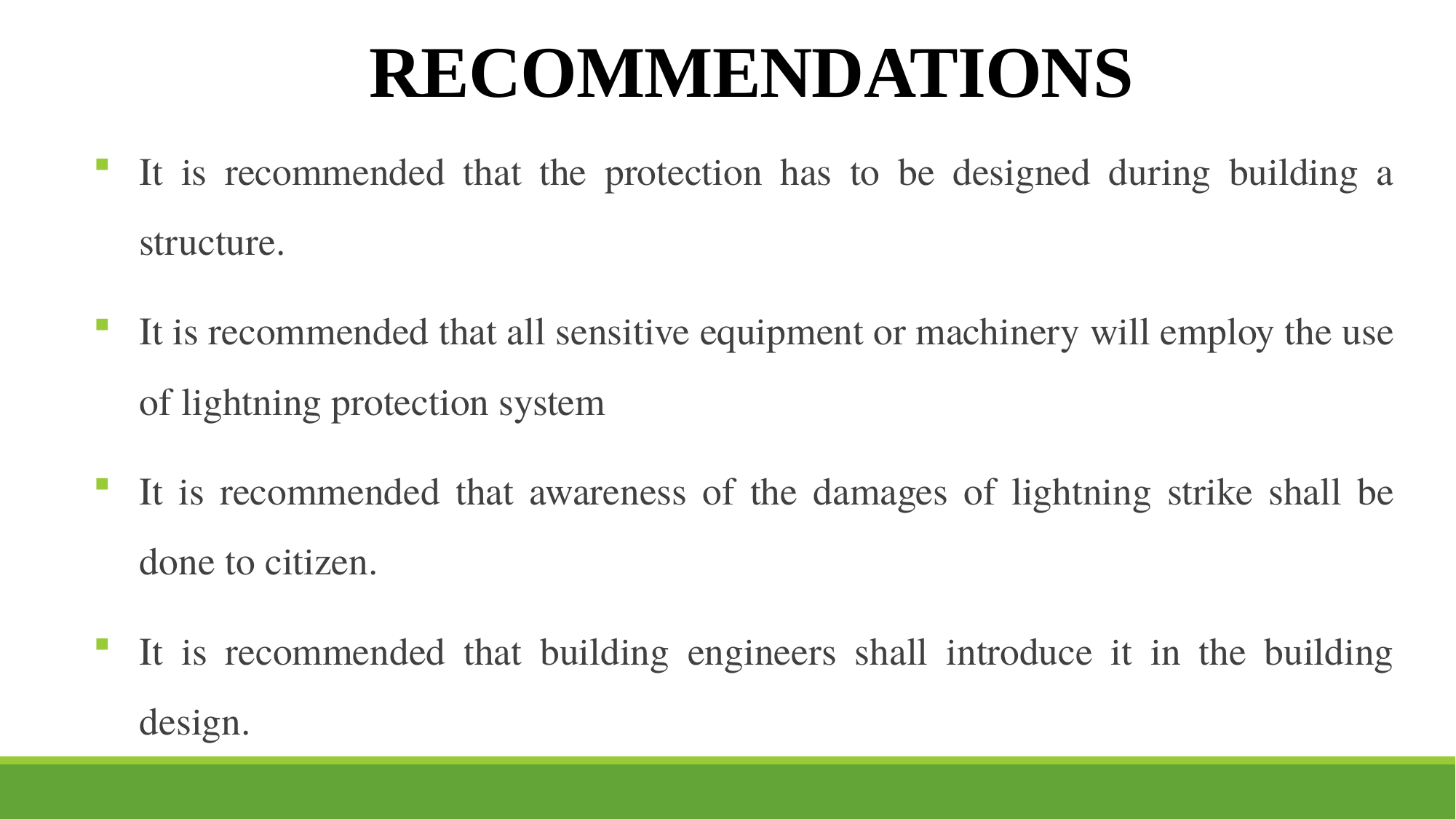

# RECOMMENDATIONS
It is recommended that the protection has to be designed during building a structure.
It is recommended that all sensitive equipment or machinery will employ the use of lightning protection system
It is recommended that awareness of the damages of lightning strike shall be done to citizen.
It is recommended that building engineers shall introduce it in the building design.